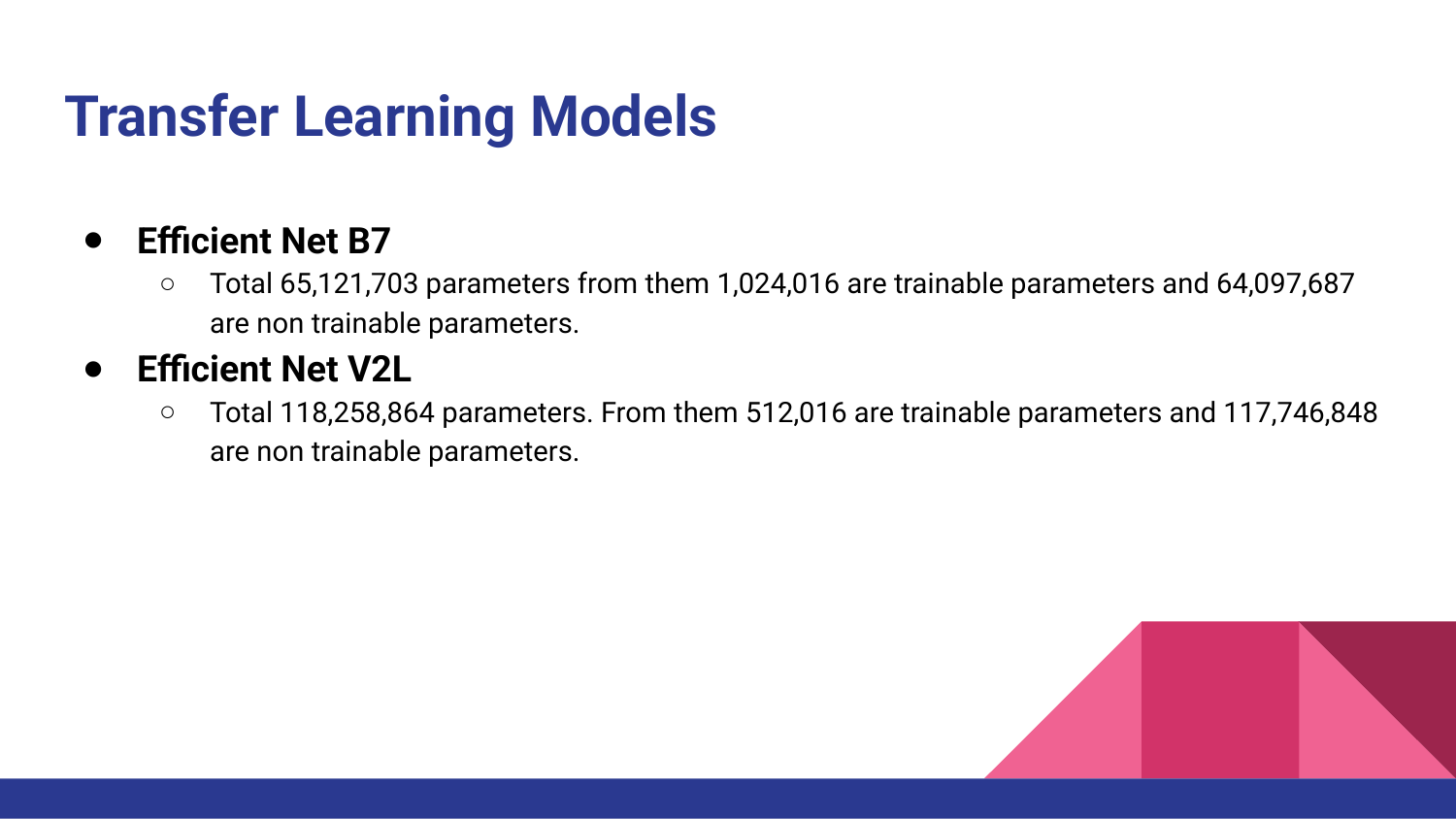

# Transfer Learning Models
Efficient Net B7
Total 65,121,703 parameters from them 1,024,016 are trainable parameters and 64,097,687 are non trainable parameters.
Efficient Net V2L
Total 118,258,864 parameters. From them 512,016 are trainable parameters and 117,746,848 are non trainable parameters.